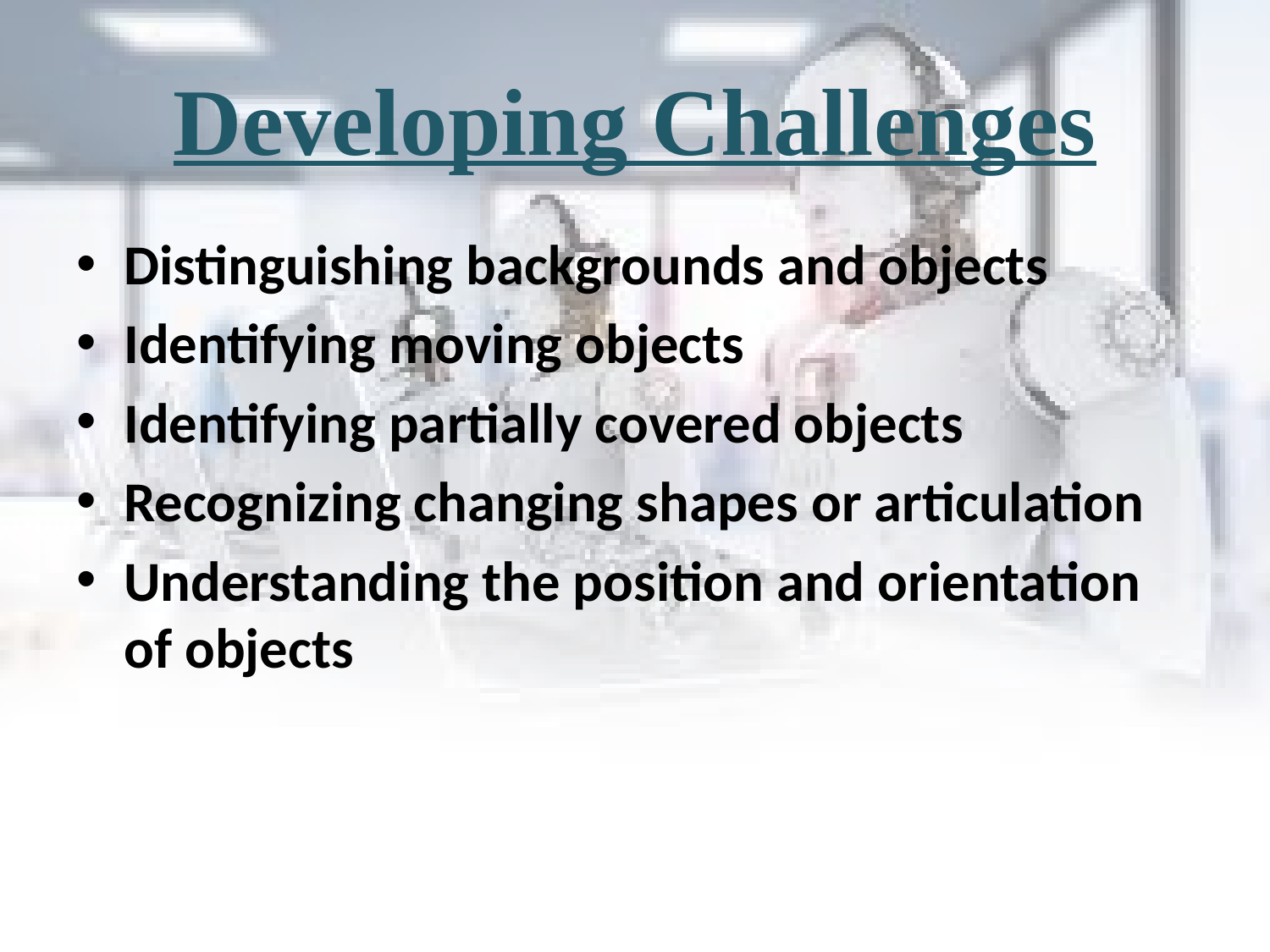

# Developing Challenges
Distinguishing backgrounds and objects
Identifying moving objects
Identifying partially covered objects
Recognizing changing shapes or articulation
Understanding the position and orientation of objects